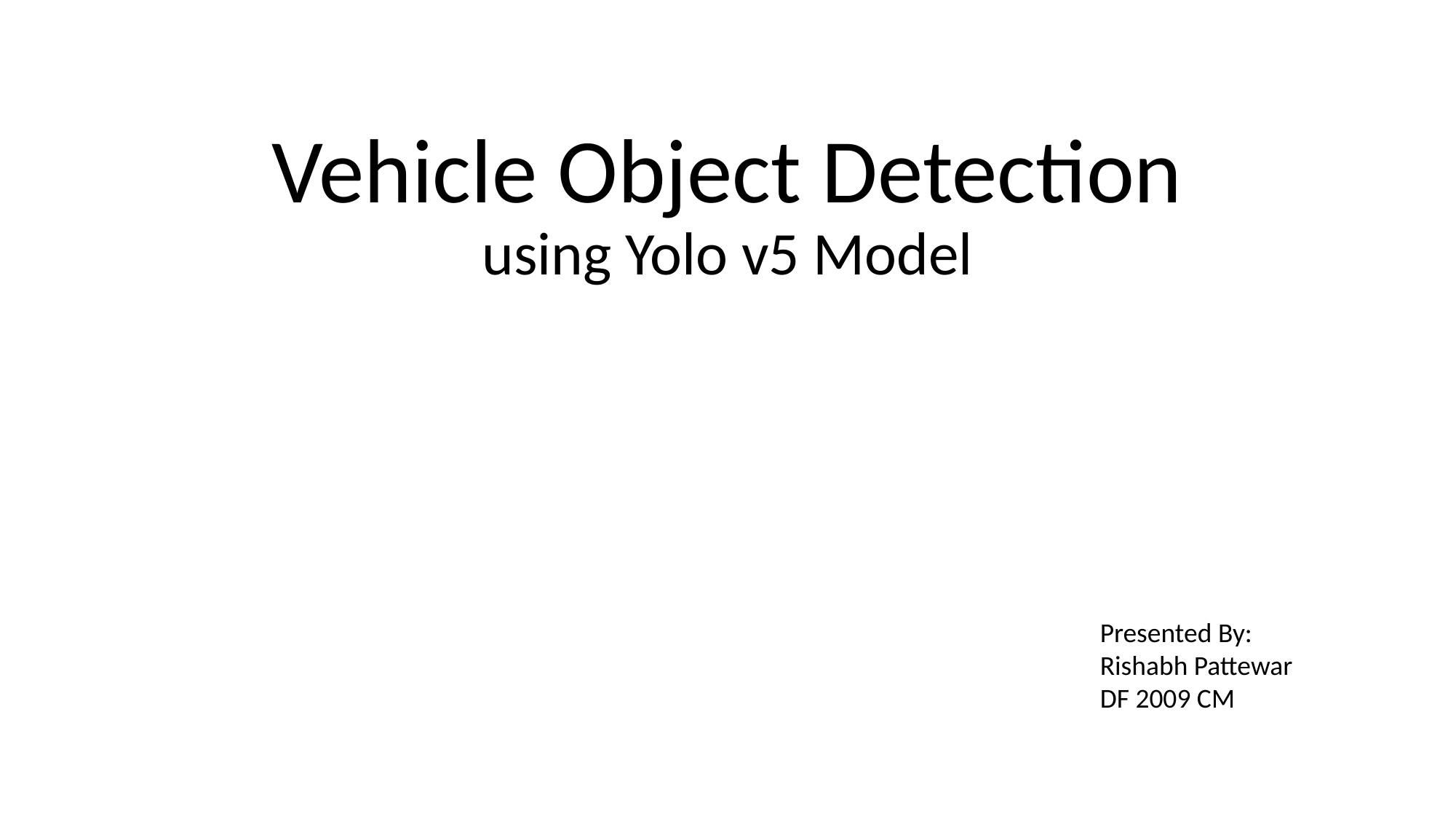

# Vehicle Object Detection using Yolo v5 Model
Presented By:
Rishabh Pattewar
DF 2009 CM